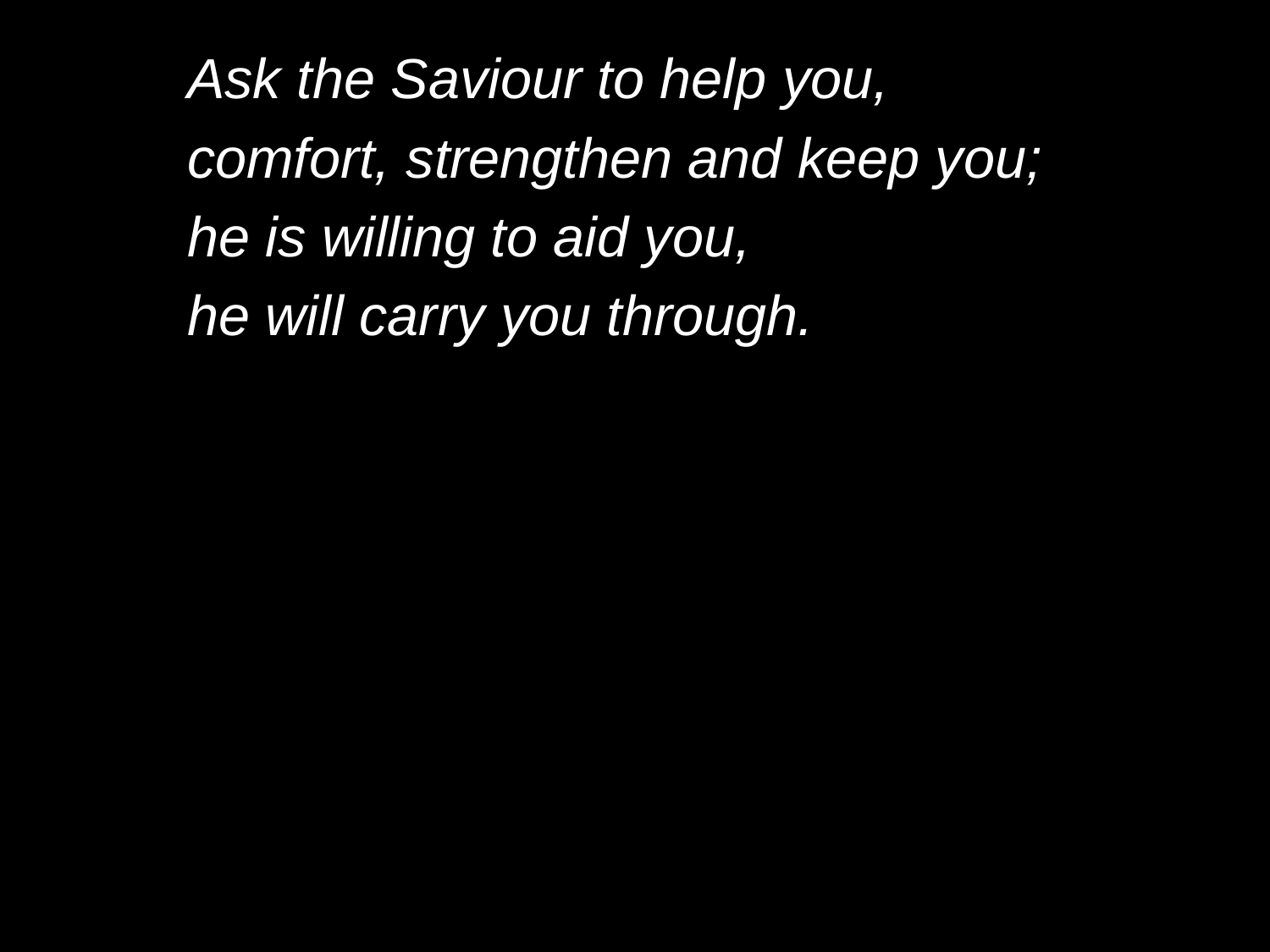

Ask the Saviour to help you,
	comfort, strengthen and keep you;
	he is willing to aid you,
	he will carry you through.